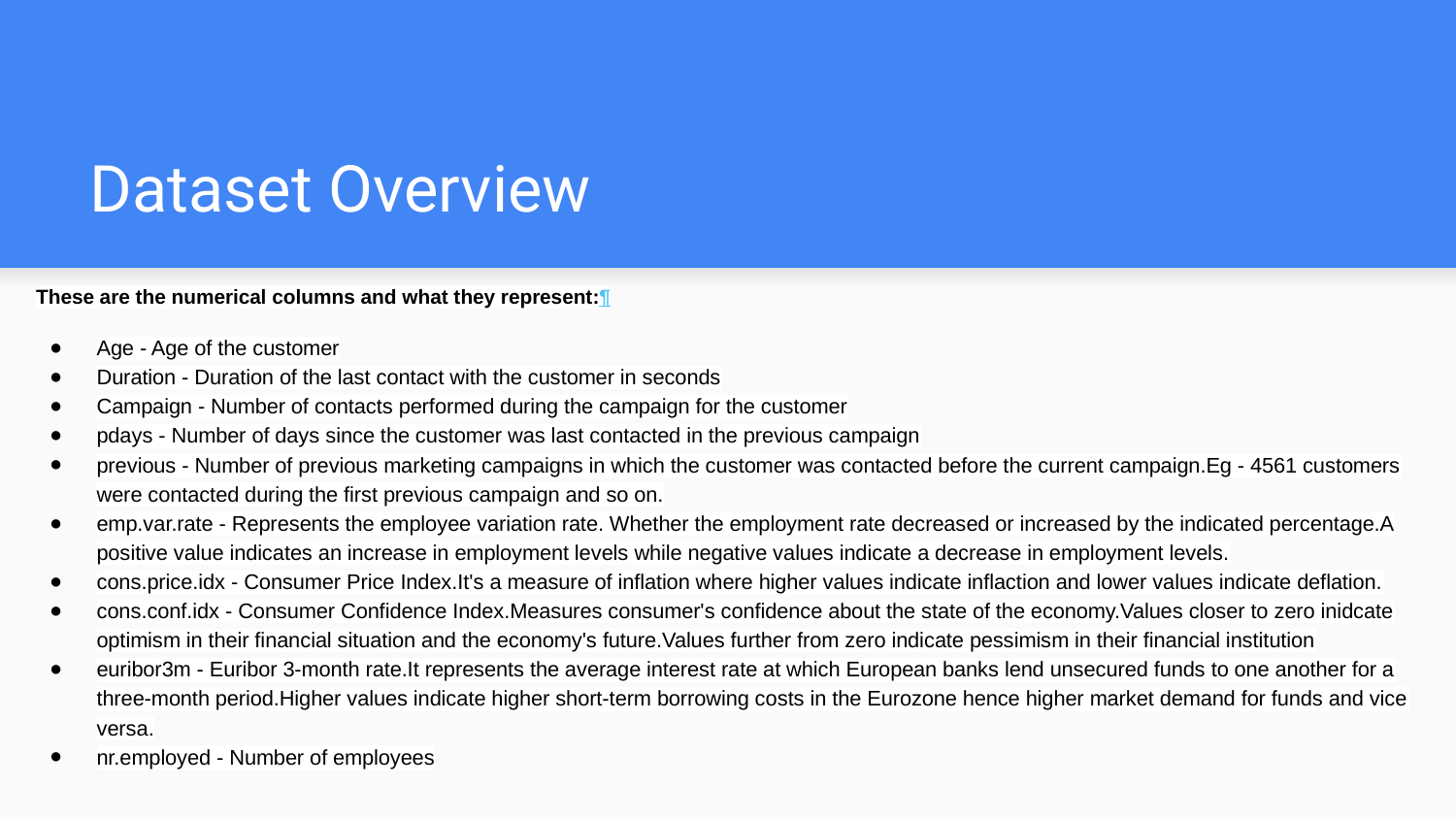

# Dataset Overview
These are the numerical columns and what they represent:¶
Age - Age of the customer
Duration - Duration of the last contact with the customer in seconds
Campaign - Number of contacts performed during the campaign for the customer
pdays - Number of days since the customer was last contacted in the previous campaign
previous - Number of previous marketing campaigns in which the customer was contacted before the current campaign.Eg - 4561 customers were contacted during the first previous campaign and so on.
emp.var.rate - Represents the employee variation rate. Whether the employment rate decreased or increased by the indicated percentage.A positive value indicates an increase in employment levels while negative values indicate a decrease in employment levels.
cons.price.idx - Consumer Price Index.It's a measure of inflation where higher values indicate inflaction and lower values indicate deflation.
cons.conf.idx - Consumer Confidence Index.Measures consumer's confidence about the state of the economy.Values closer to zero inidcate optimism in their financial situation and the economy's future.Values further from zero indicate pessimism in their financial institution
euribor3m - Euribor 3-month rate.It represents the average interest rate at which European banks lend unsecured funds to one another for a three-month period.Higher values indicate higher short-term borrowing costs in the Eurozone hence higher market demand for funds and vice versa.
nr.employed - Number of employees